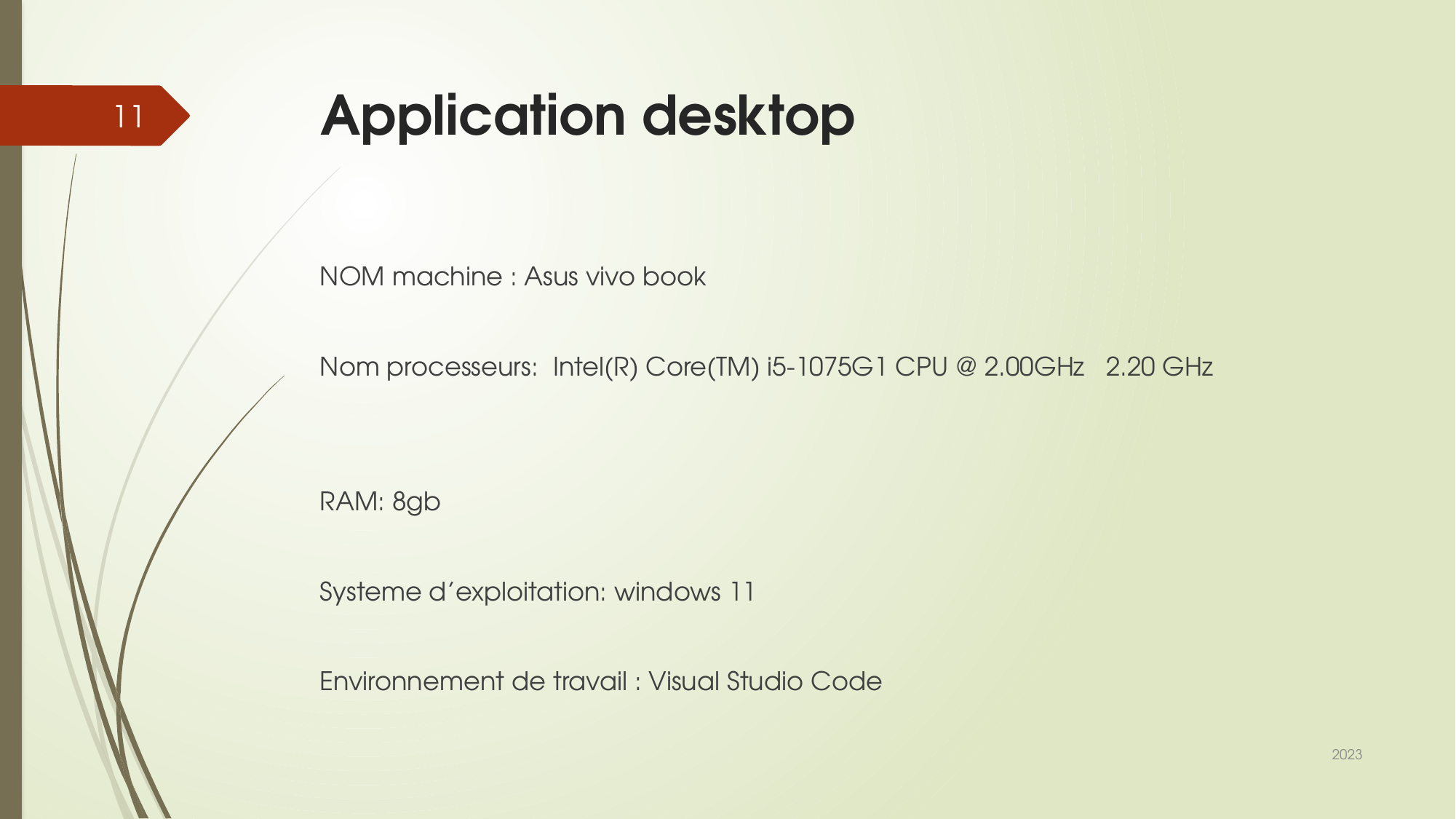

# Application desktop
11
NOM machine : Asus vivo book

Nom processeurs:  Intel(R) Core(TM) i5-1075G1 CPU @ 2.00GHz   2.20 GHz

RAM: 8gb

Systeme d’exploitation: windows 11

Environnement de travail : Visual Studio Code
2023